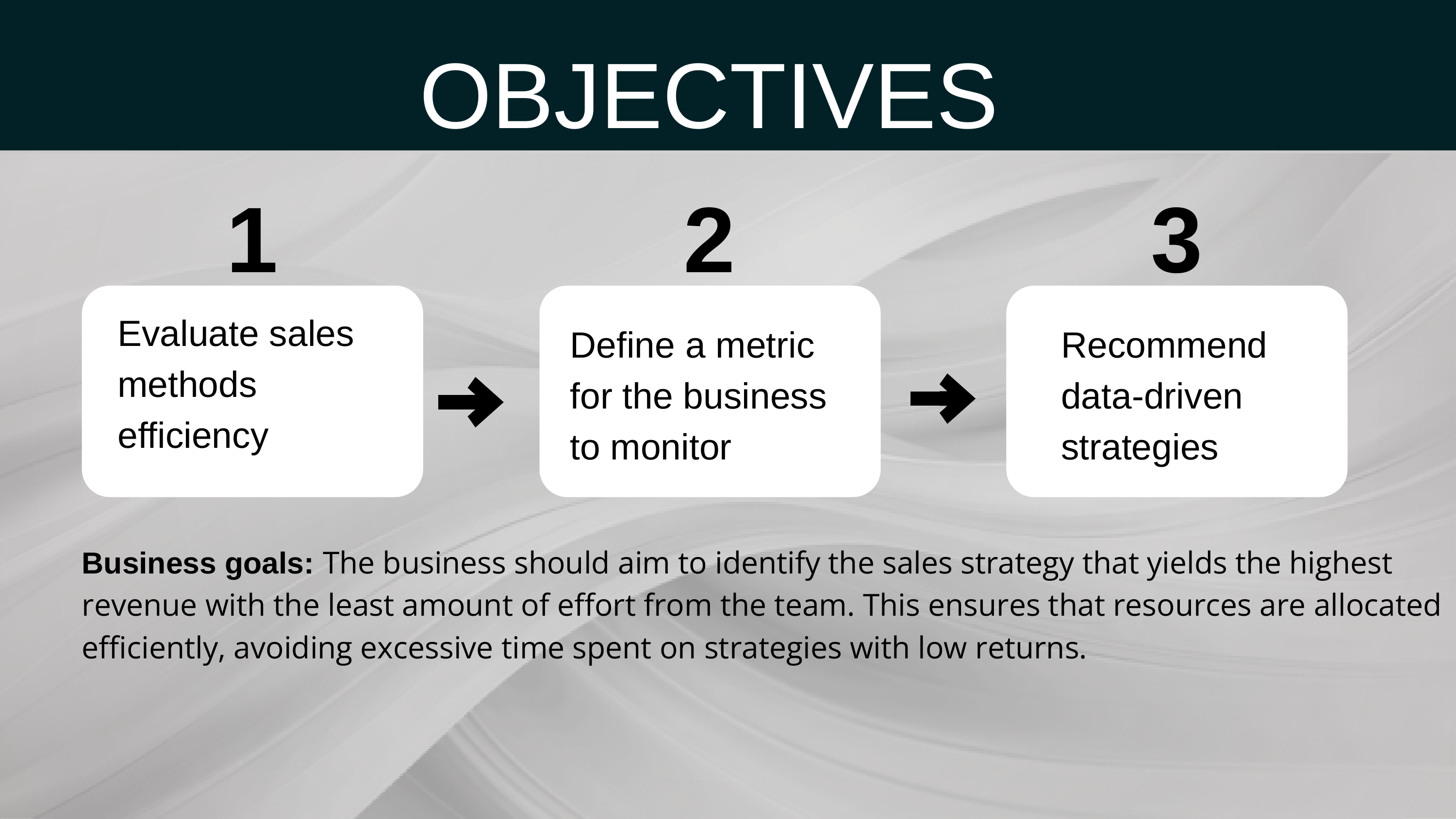

OBJECTIVES

1
2
3

Evaluate sales
methods
efficiency
Define a metric
for the business
to monitor
Recommend
data-driven
strategies

Business goals: The business should aim to identify the sales strategy that yields the highest revenue with the least amount of effort from the team. This ensures that resources are allocated efficiently, avoiding excessive time spent on strategies with low returns.